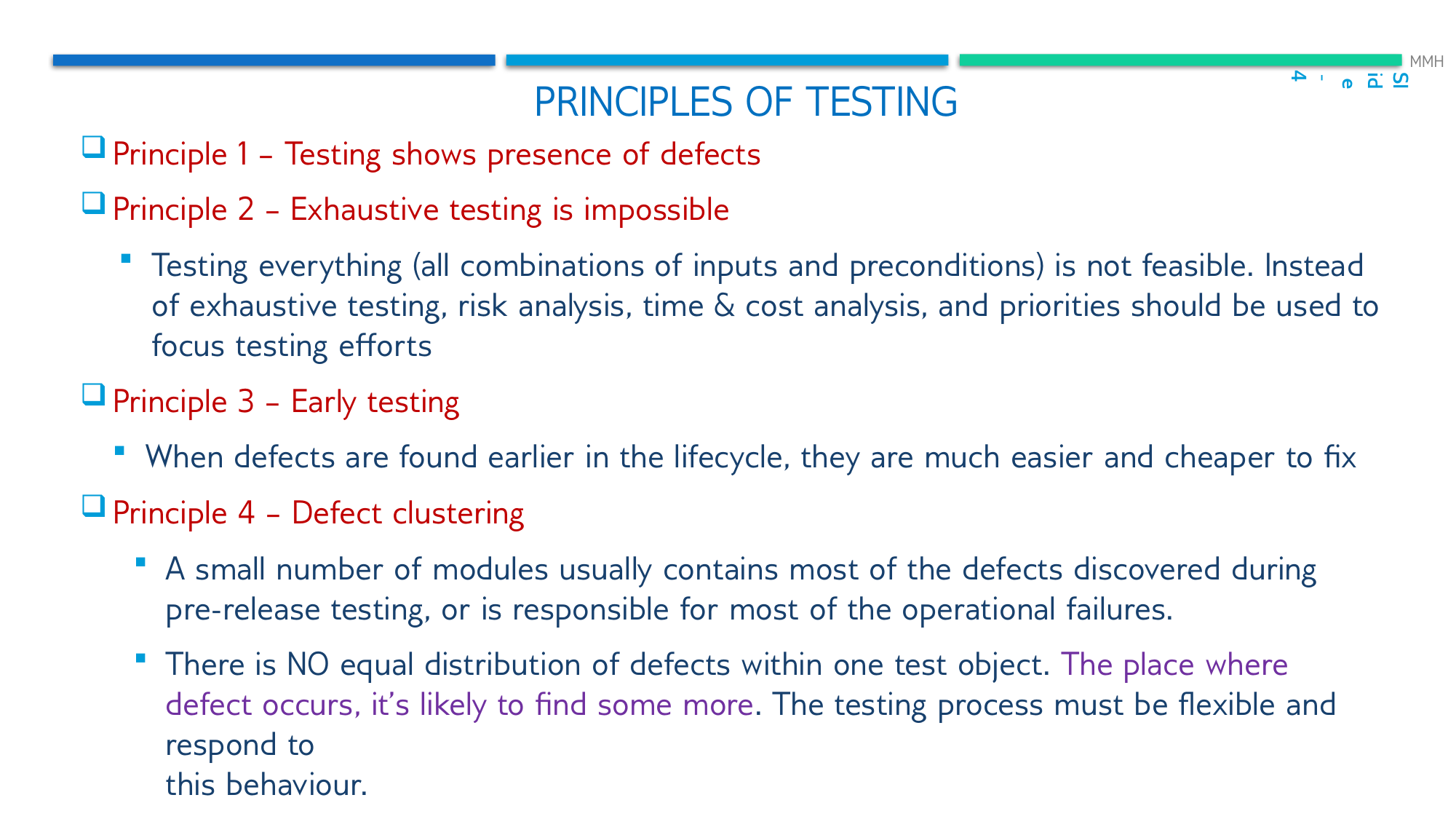

Slide - 4
    MMH
          Principles of Testing
Principle 1 – Testing shows presence of defects
Principle 2 – Exhaustive testing is impossible
Testing everything (all combinations of inputs and preconditions) is not feasible. Instead of exhaustive testing, risk analysis, time & cost analysis, and priorities should be used to focus testing efforts
Principle 3 – Early testing
When defects are found earlier in the lifecycle, they are much easier and cheaper to fix
Principle 4 – Defect clustering
A small number of modules usually contains most of the defects discovered during pre-release testing, or is responsible for most of the operational failures.
There is NO equal distribution of defects within one test object. The place where defect occurs, it’s likely to find some more. The testing process must be flexible and respond to
this behaviour.